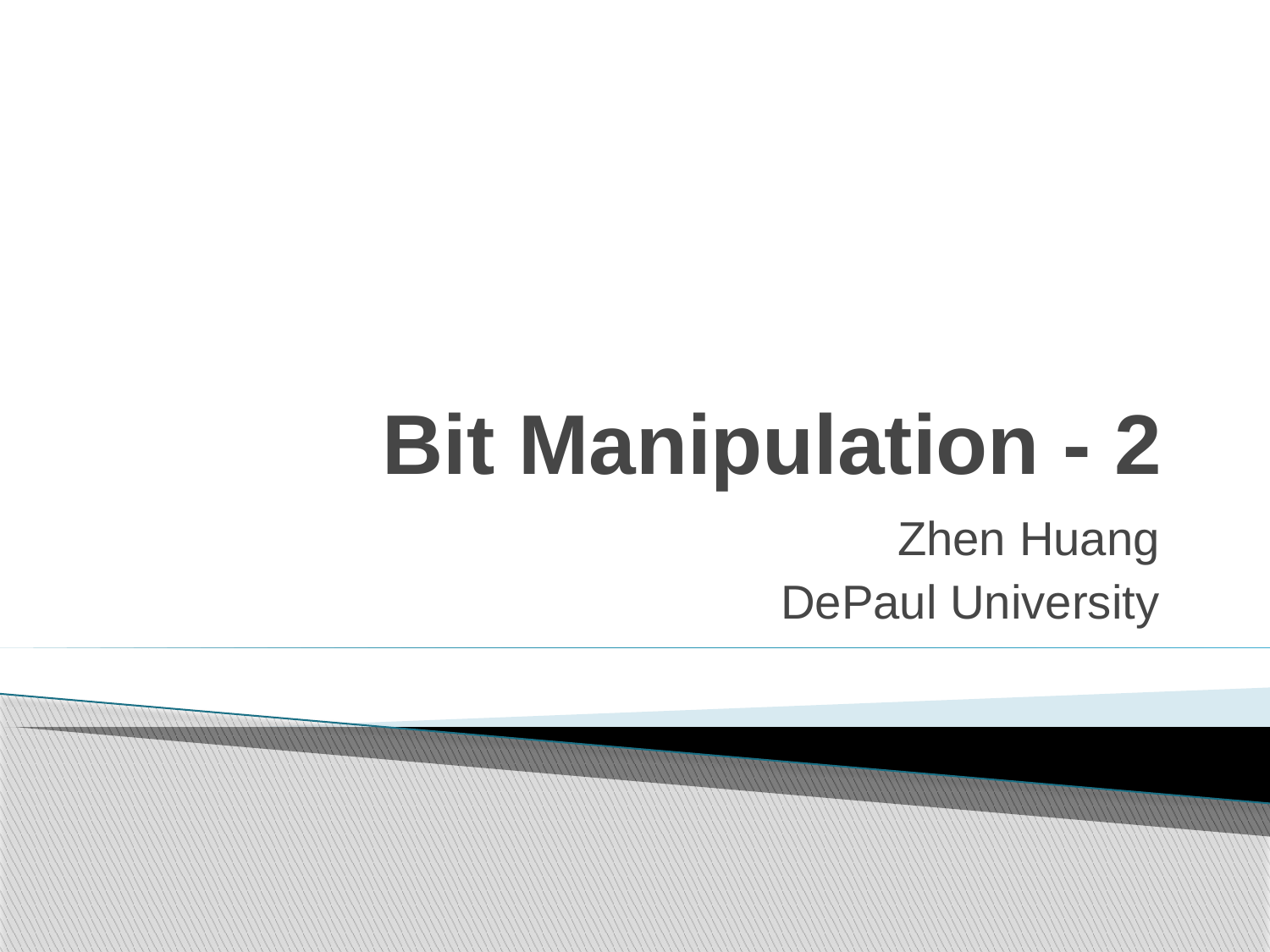

# Bit Manipulation - 2
Zhen Huang
DePaul University